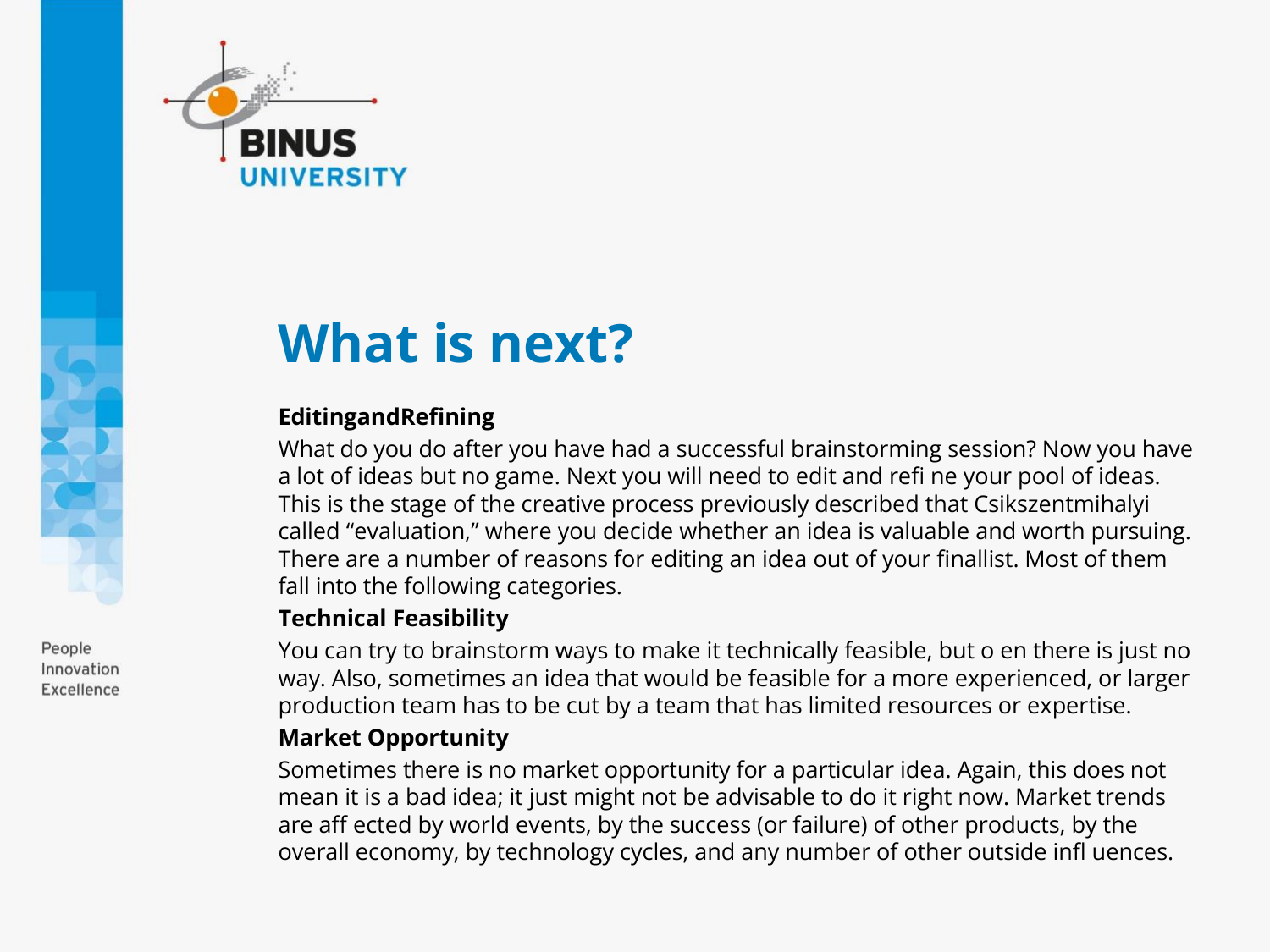

# What is next?
EditingandRefining
What do you do after you have had a successful brainstorming session? Now you have a lot of ideas but no game. Next you will need to edit and reﬁ ne your pool of ideas. This is the stage of the creative process previously described that Csikszentmihalyi called “evaluation,” where you decide whether an idea is valuable and worth pursuing. There are a number of reasons for editing an idea out of your ﬁnallist. Most of them fall into the following categories.
Technical Feasibility
You can try to brainstorm ways to make it technically feasible, but o en there is just no way. Also, sometimes an idea that would be feasible for a more experienced, or larger production team has to be cut by a team that has limited resources or expertise.
Market Opportunity
Sometimes there is no market opportunity for a particular idea. Again, this does not mean it is a bad idea; it just might not be advisable to do it right now. Market trends are aﬀ ected by world events, by the success (or failure) of other products, by the overall economy, by technology cycles, and any number of other outside inﬂ uences.